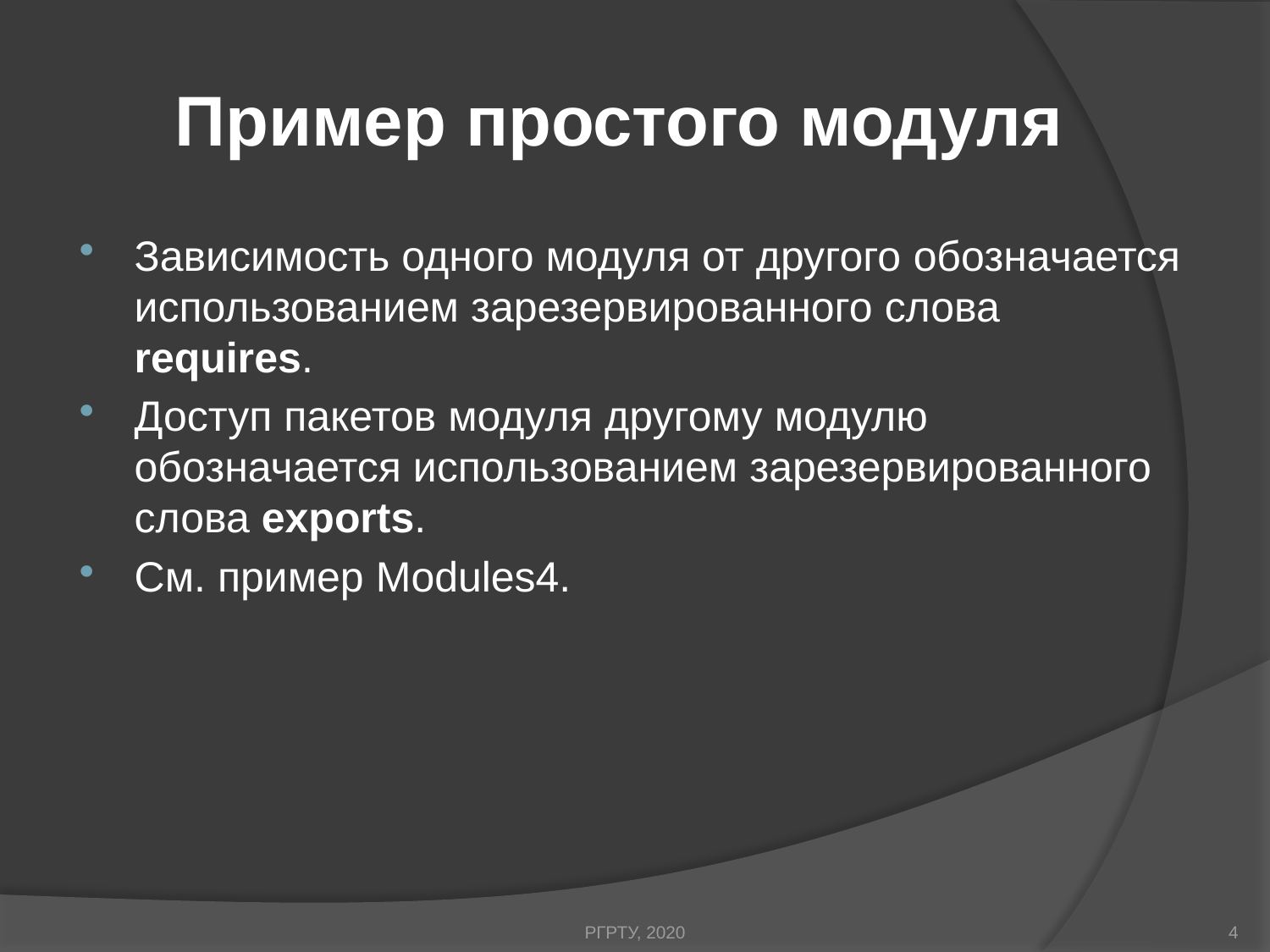

# Пример простого модуля
Зависимость одного модуля от другого обозначается использованием зарезервированного слова requires.
Доступ пакетов модуля другому модулю обозначается использованием зарезервированного слова exports.
См. пример Modules4.
РГРТУ, 2020
4